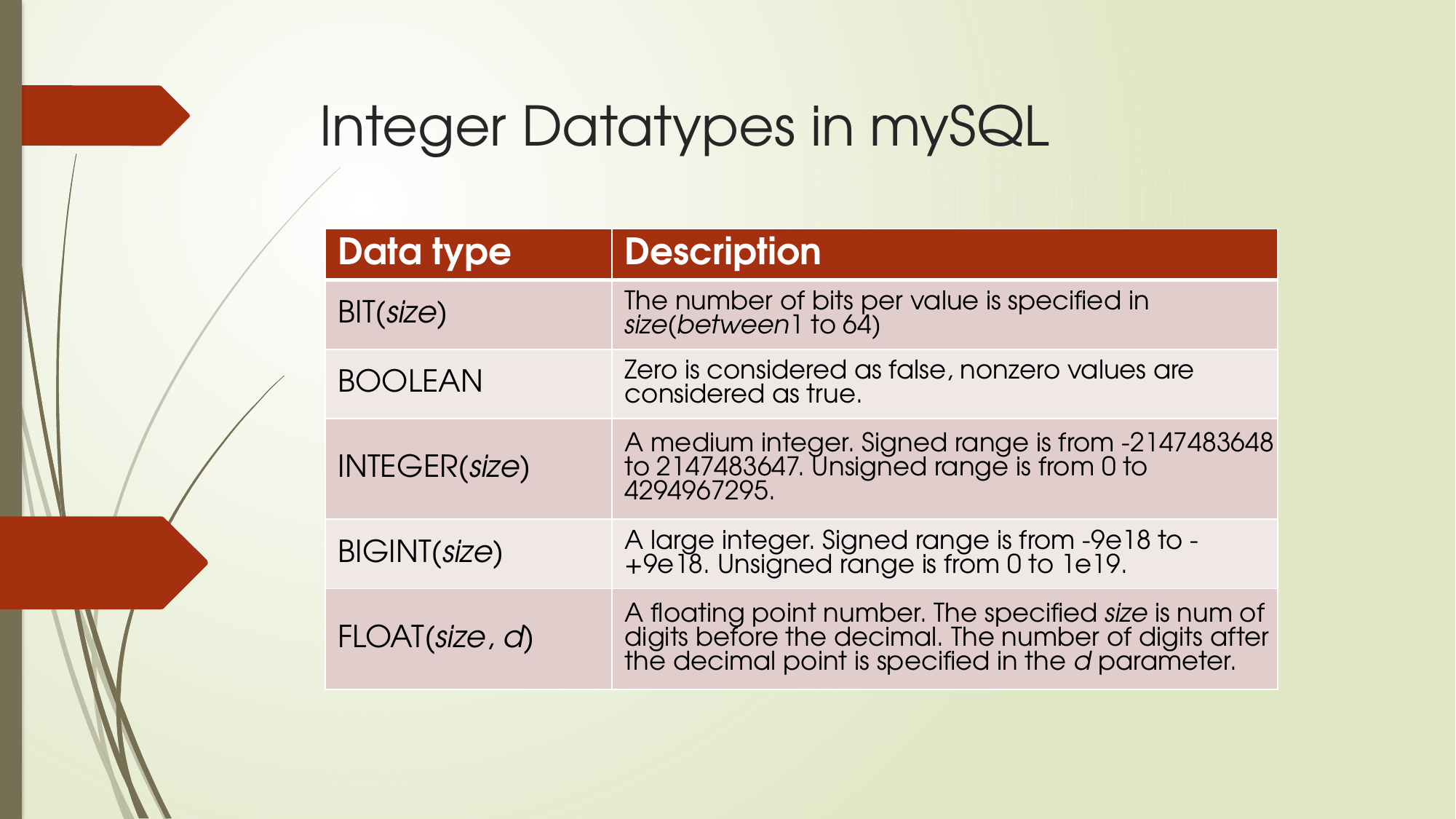

# Integer Datatypes in mySQL
| Data type | Description |
| --- | --- |
| BIT(size) | The number of bits per value is specified in size(between1 to 64) |
| BOOLEAN | Zero is considered as false, nonzero values are considered as true. |
| INTEGER(size) | A medium integer. Signed range is from -2147483648 to 2147483647. Unsigned range is from 0 to 4294967295. |
| BIGINT(size) | A large integer. Signed range is from -9e18 to -+9e18. Unsigned range is from 0 to 1e19. |
| FLOAT(size, d) | A floating point number. The specified size is num of digits before the decimal. The number of digits after the decimal point is specified in the d parameter. |